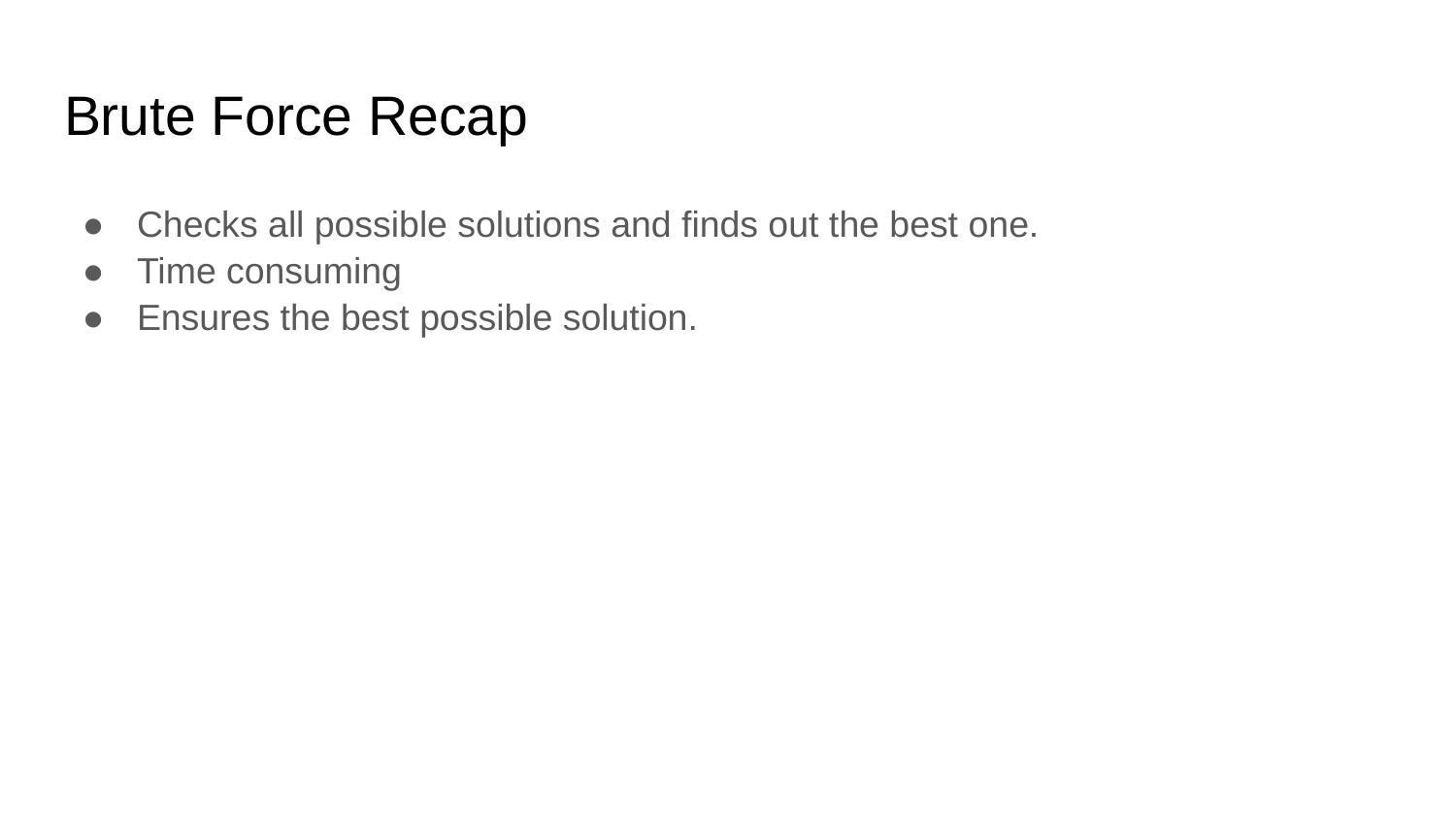

# Brute Force Recap
Checks all possible solutions and finds out the best one.
Time consuming
Ensures the best possible solution.